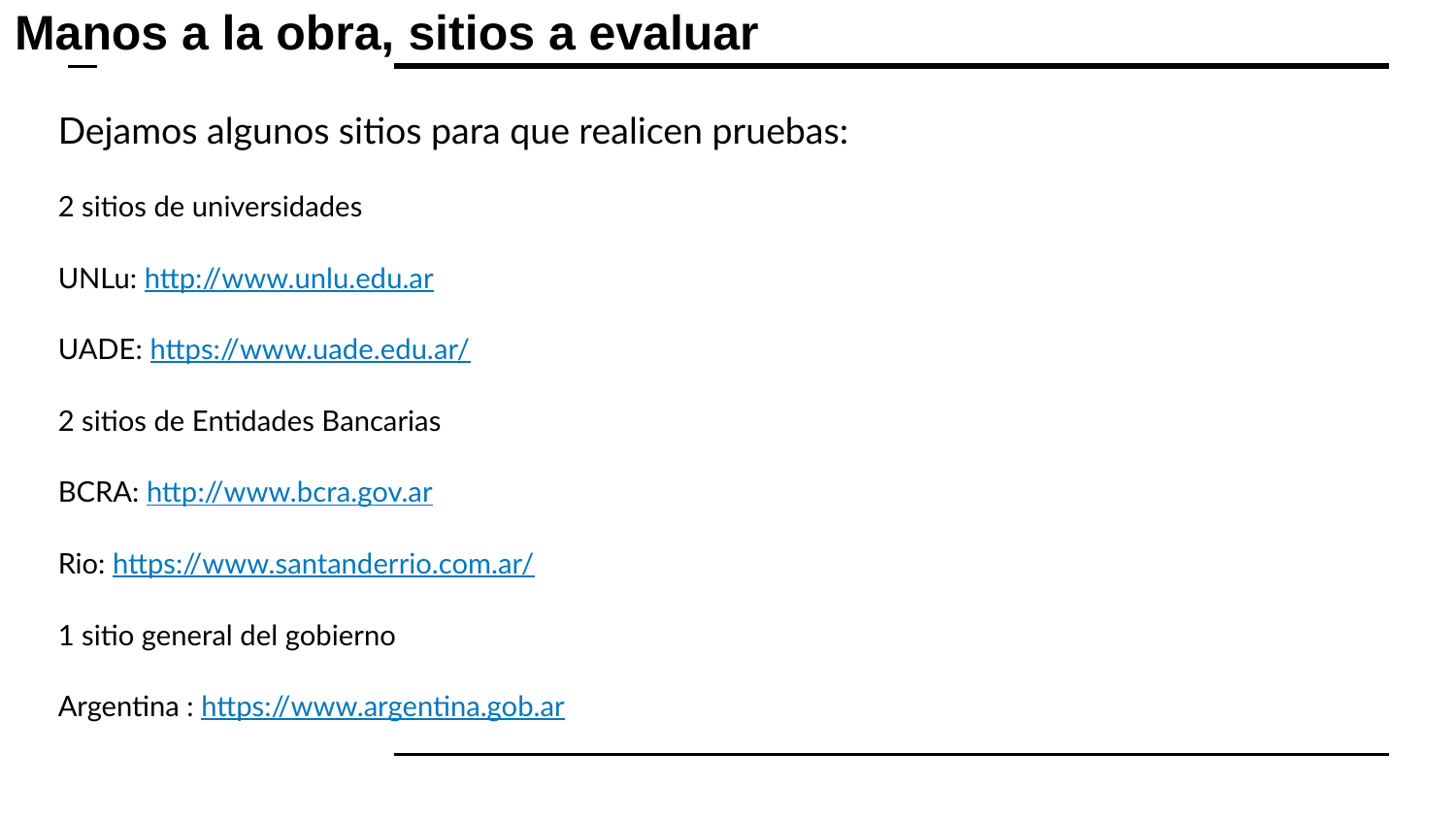

Manos a la obra, sitios a evaluar
Dejamos algunos sitios para que realicen pruebas:
2 sitios de universidades
UNLu: http://www.unlu.edu.ar
UADE: https://www.uade.edu.ar/
2 sitios de Entidades Bancarias
BCRA: http://www.bcra.gov.ar
Rio: https://www.santanderrio.com.ar/
1 sitio general del gobierno
Argentina : https://www.argentina.gob.ar